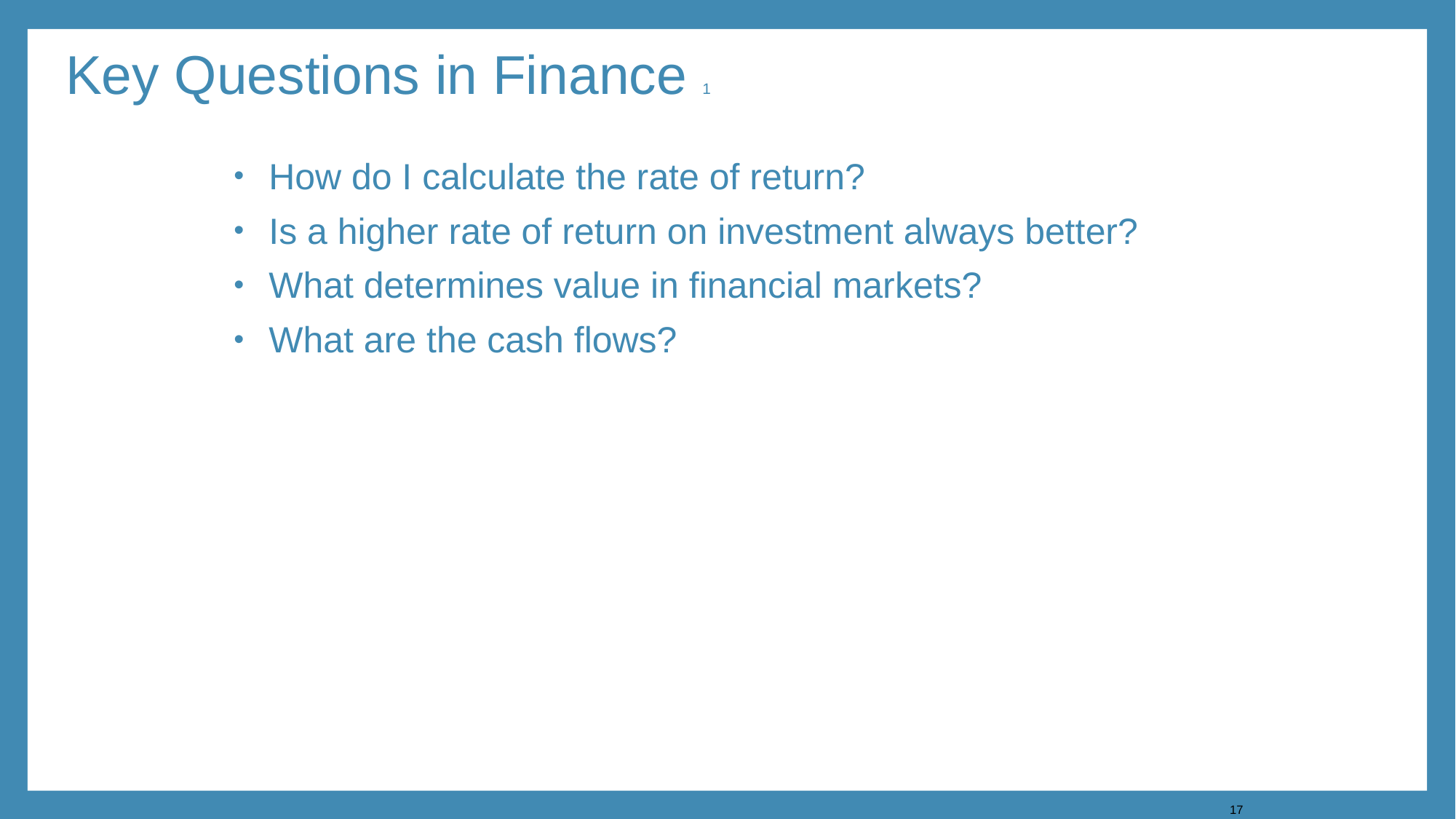

# Key Questions in Finance 1
How do I calculate the rate of return?
Is a higher rate of return on investment always better?
What determines value in financial markets?
What are the cash flows?
17